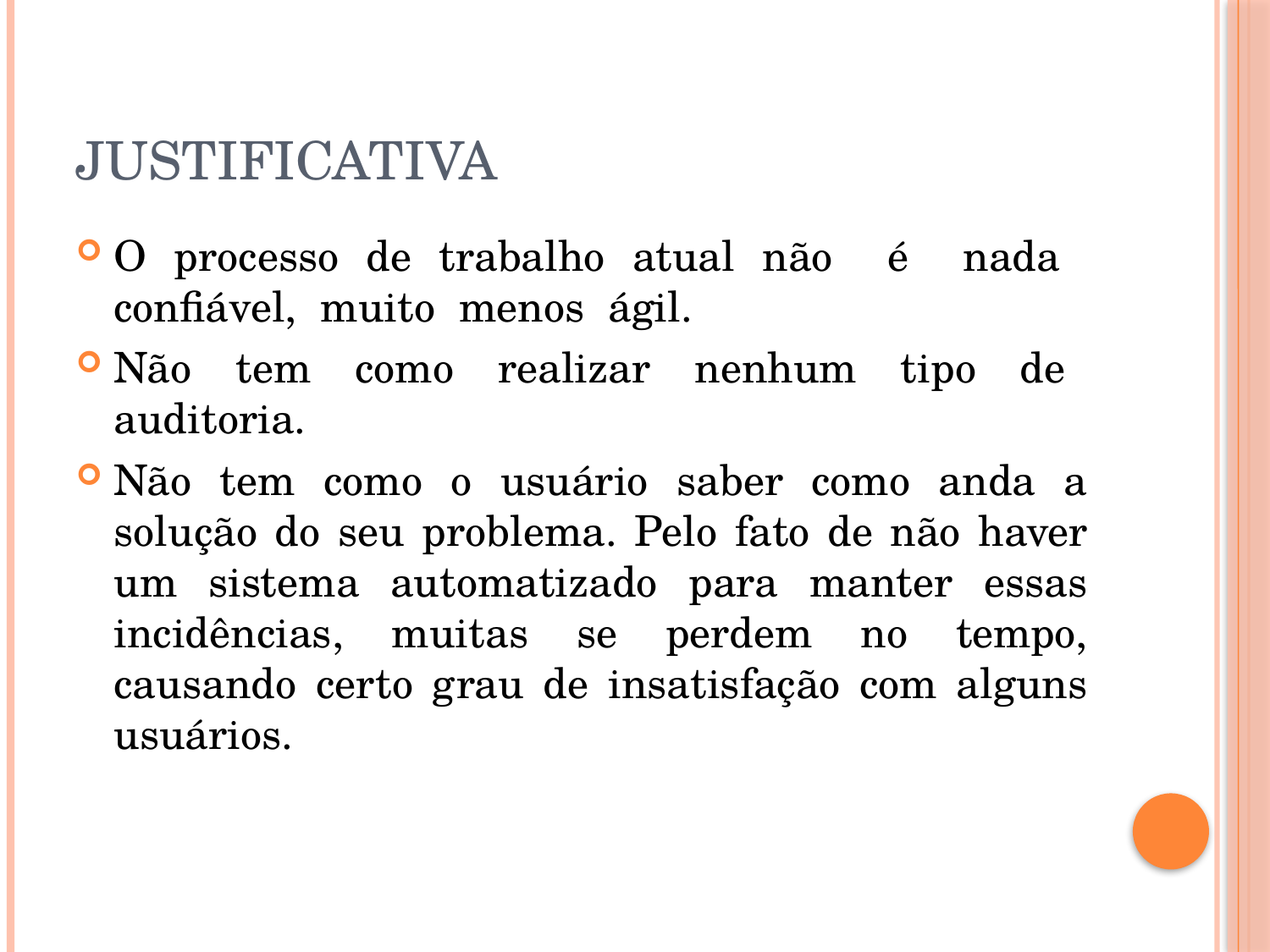

# Justificativa
O processo de trabalho atual não  é  nada  confiável,  muito  menos  ágil.
Não  tem  como  realizar  nenhum  tipo  de  auditoria.
Não tem como o usuário saber como anda a solução do seu problema. Pelo fato de não haver um sistema automatizado para manter essas incidências, muitas se perdem no tempo, causando certo grau de insatisfação com alguns usuários.